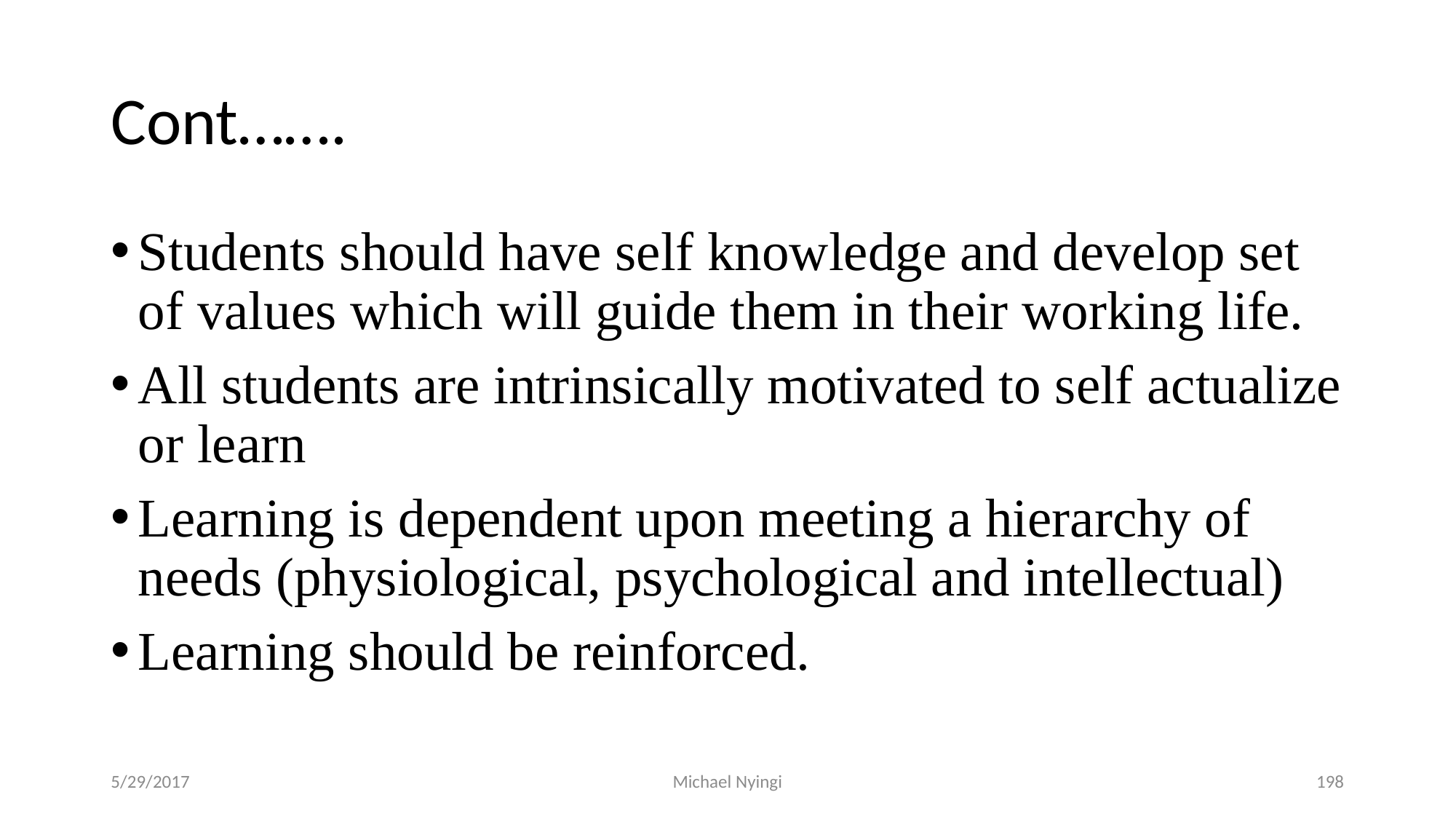

# Cont…….
Students should have self knowledge and develop set of values which will guide them in their working life.
All students are intrinsically motivated to self actualize or learn
Learning is dependent upon meeting a hierarchy of needs (physiological, psychological and intellectual)
Learning should be reinforced.

5/29/2017
Michael Nyingi
198